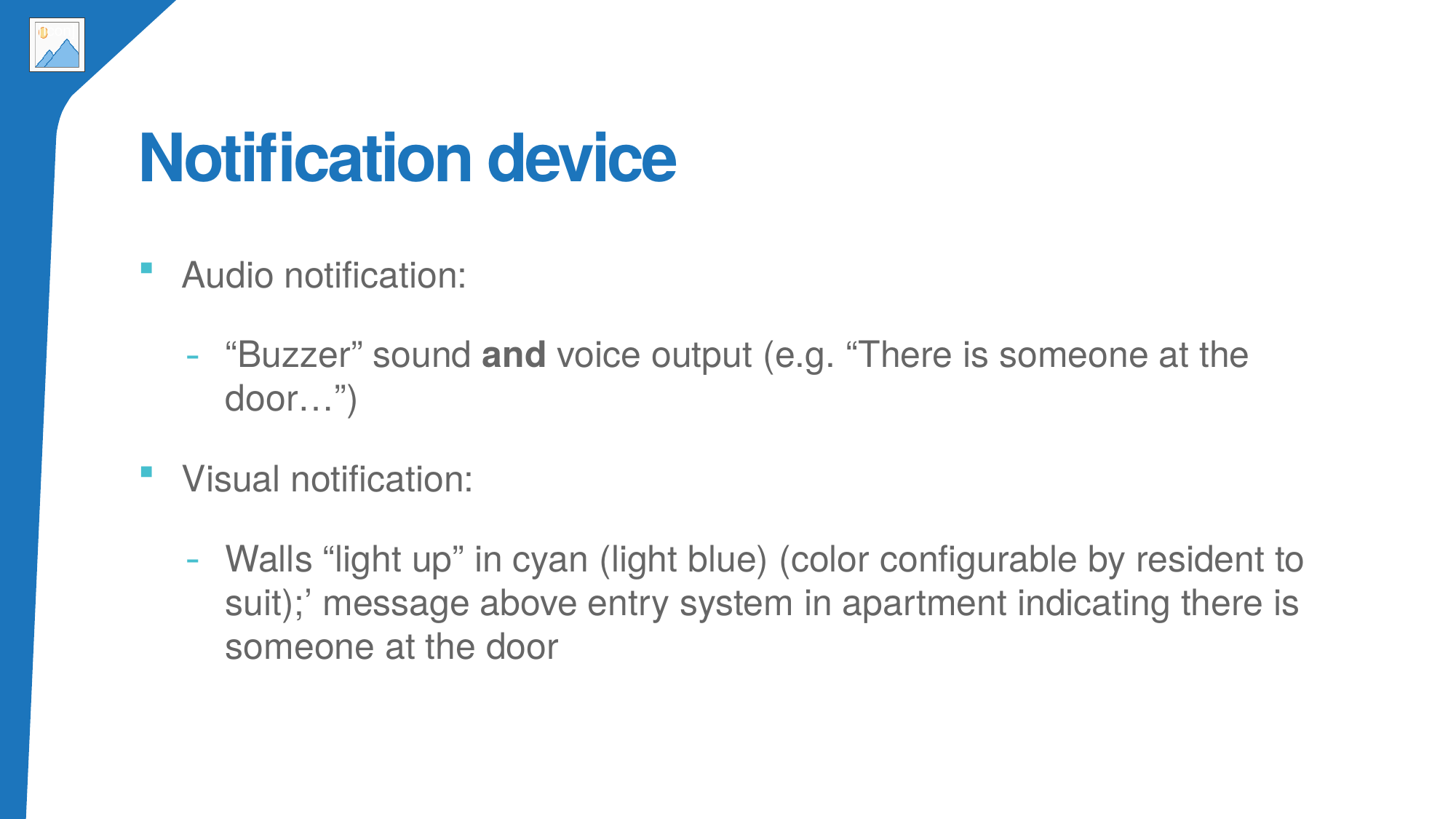

# Notification device
Audio notification:
“Buzzer” sound and voice output (e.g. “There is someone at the door…”)
Visual notification:
Walls “light up” in cyan (light blue) (color configurable by resident to suit);’ message above entry system in apartment indicating there is someone at the door